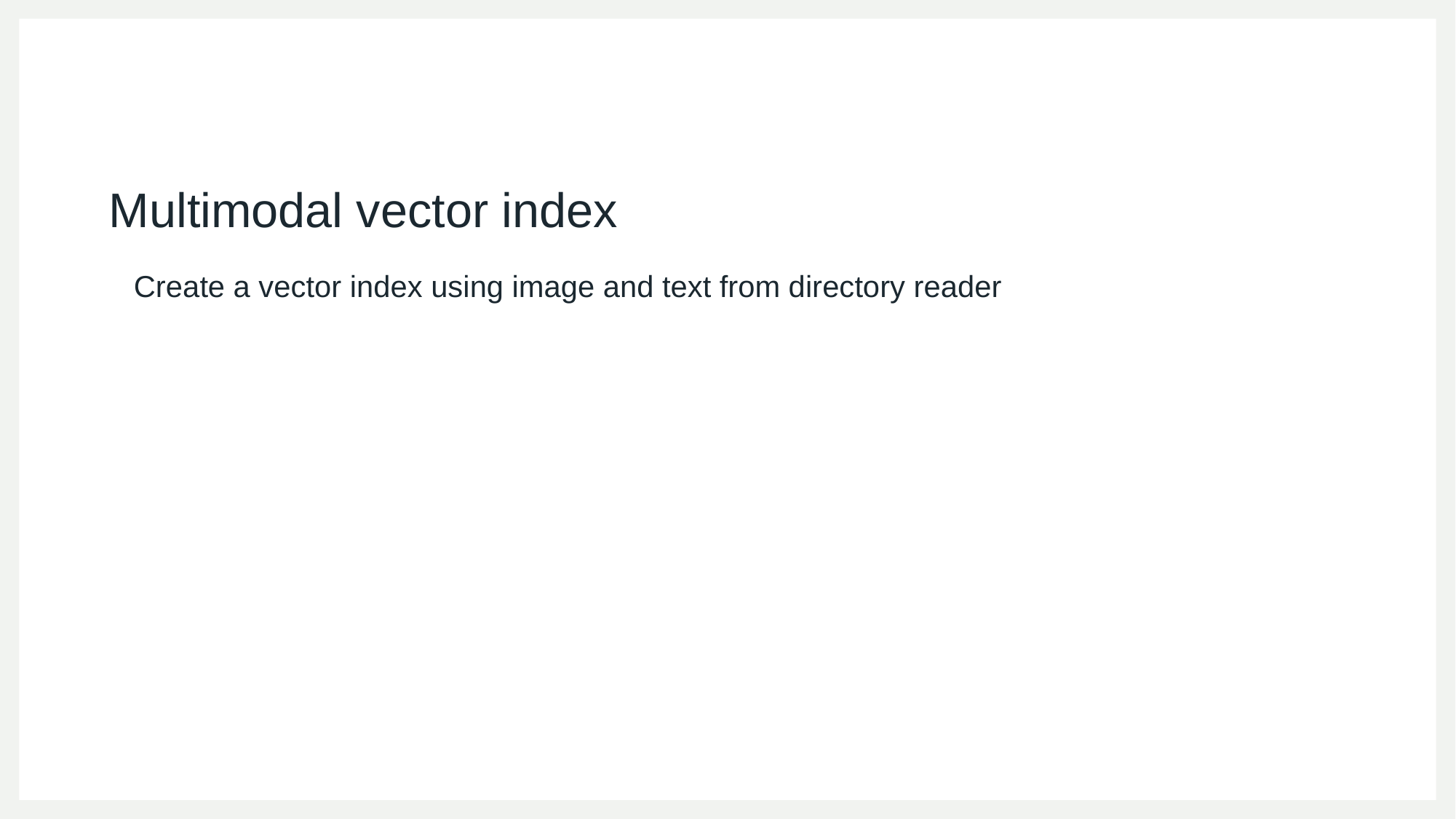

# Multimodal vector index
Create a vector index using image and text from directory reader